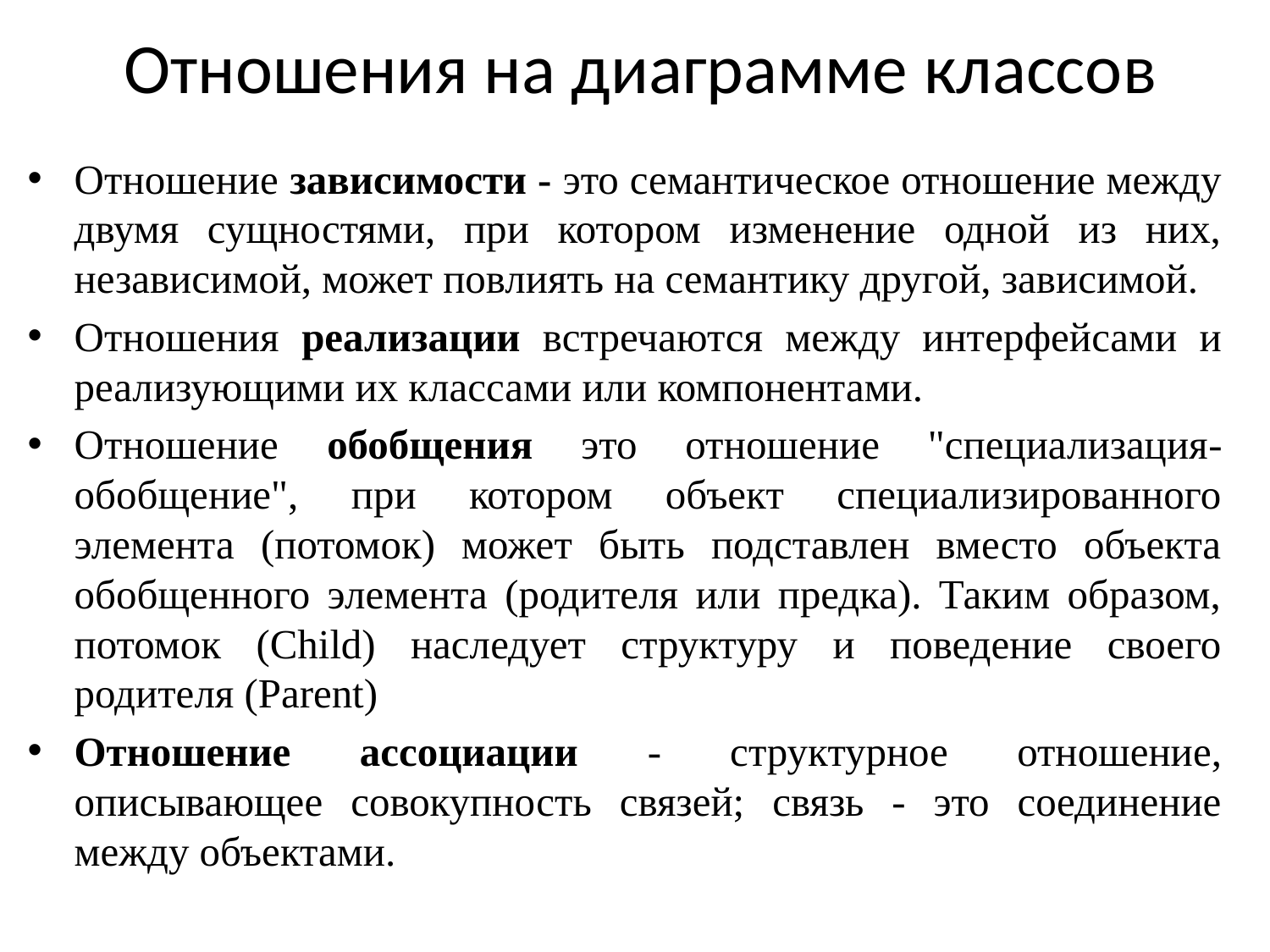

# Отношения на диаграмме классов
Отношение зависимости - это семантическое отношение между двумя сущностями, при котором изменение одной из них, независимой, может повлиять на семантику другой, зависимой.
Отношения реализации встречаются между интерфейсами и реализующими их классами или компонентами.
Отношение обобщения это отношение "специализация-обобщение", при котором объект специализированного элемента (потомок) может быть подставлен вместо объекта обобщенного элемента (родителя или предка). Таким образом, потомок (Child) наследует структуру и поведение своего родителя (Parent)
Отношение ассоциации - структурное отношение, описывающее совокупность связей; связь - это соединение между объектами.